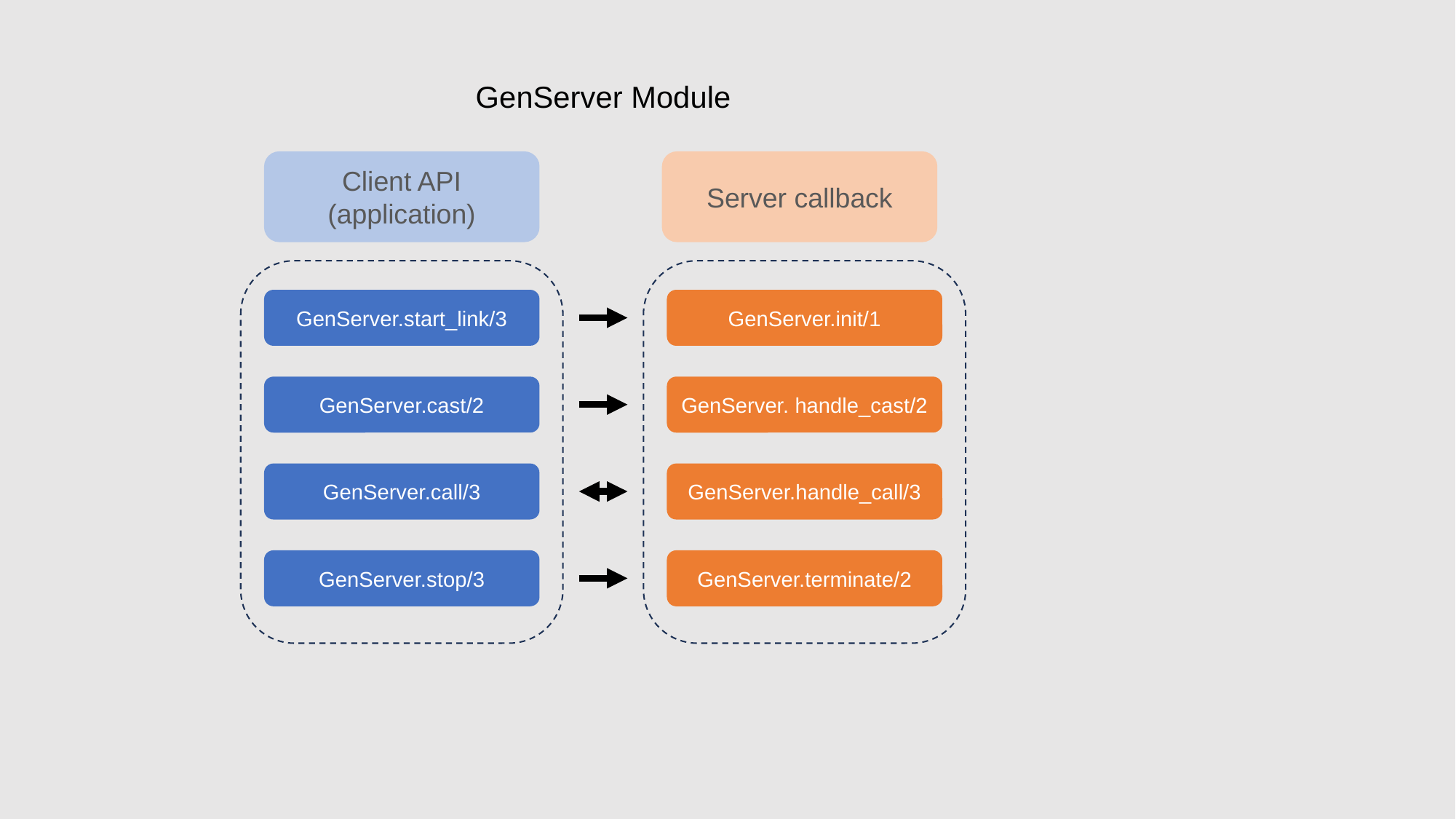

GenServer Module
Client API
(application)
Server callback

GenServer.start_link/3
GenServer.init/1
GenServer.cast/2
GenServer. handle_cast/2
GenServer.call/3
GenServer.handle_call/3
GenServer.stop/3
GenServer.terminate/2